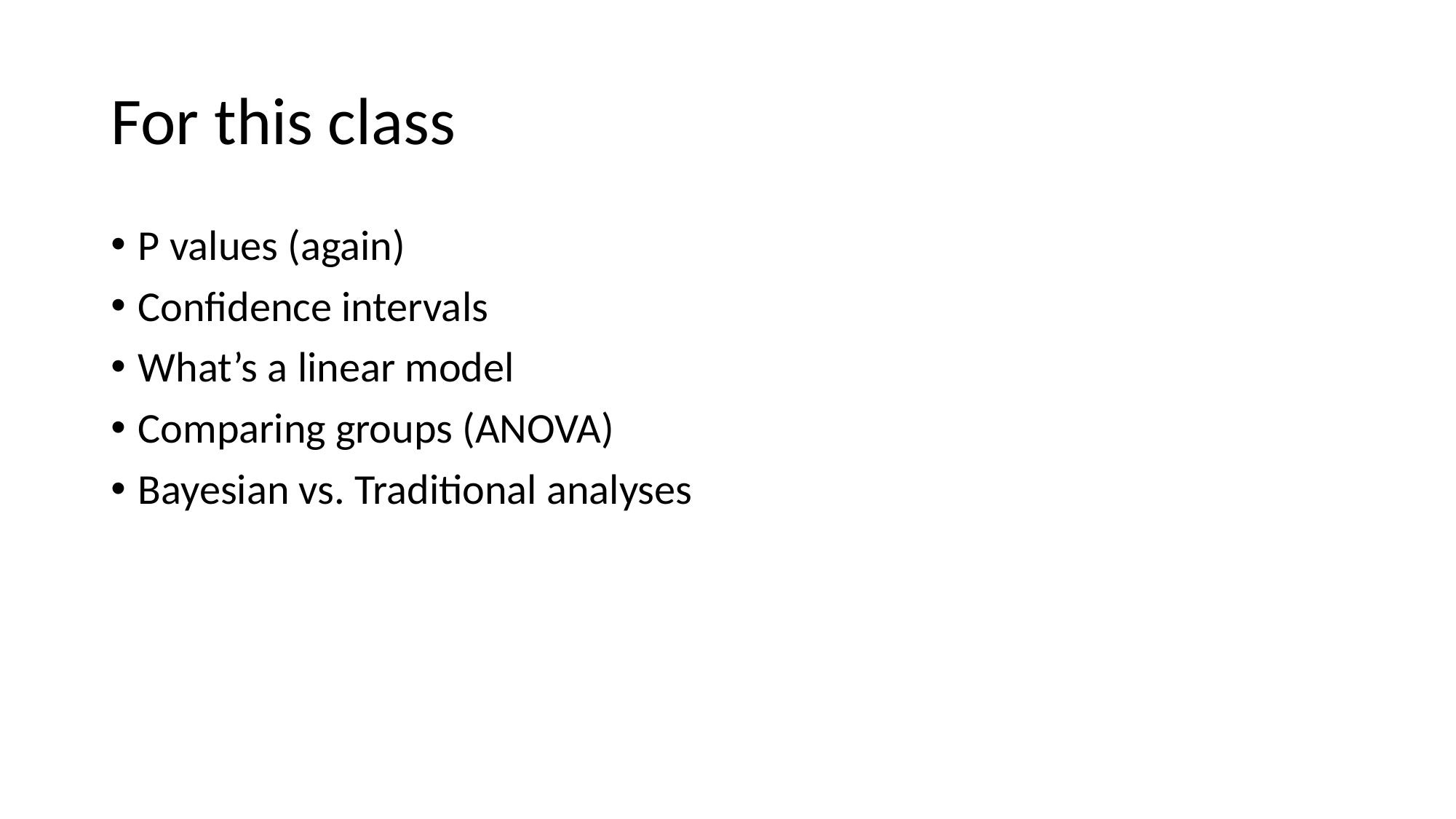

# For this class
P values (again)
Confidence intervals
What’s a linear model
Comparing groups (ANOVA)
Bayesian vs. Traditional analyses